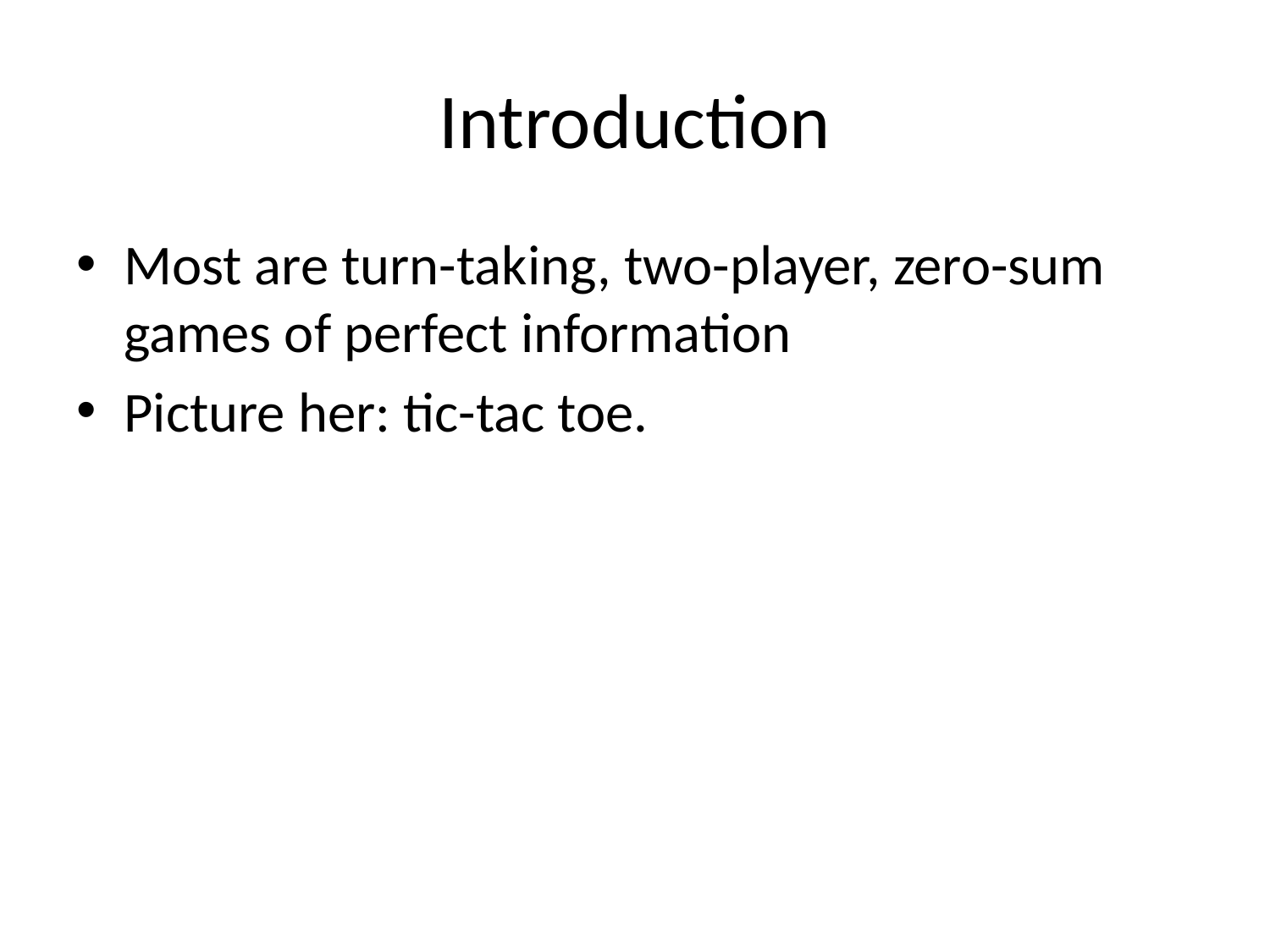

# Introduction
Most are turn-taking, two-player, zero-sum games of perfect information
Picture her: tic-tac toe.